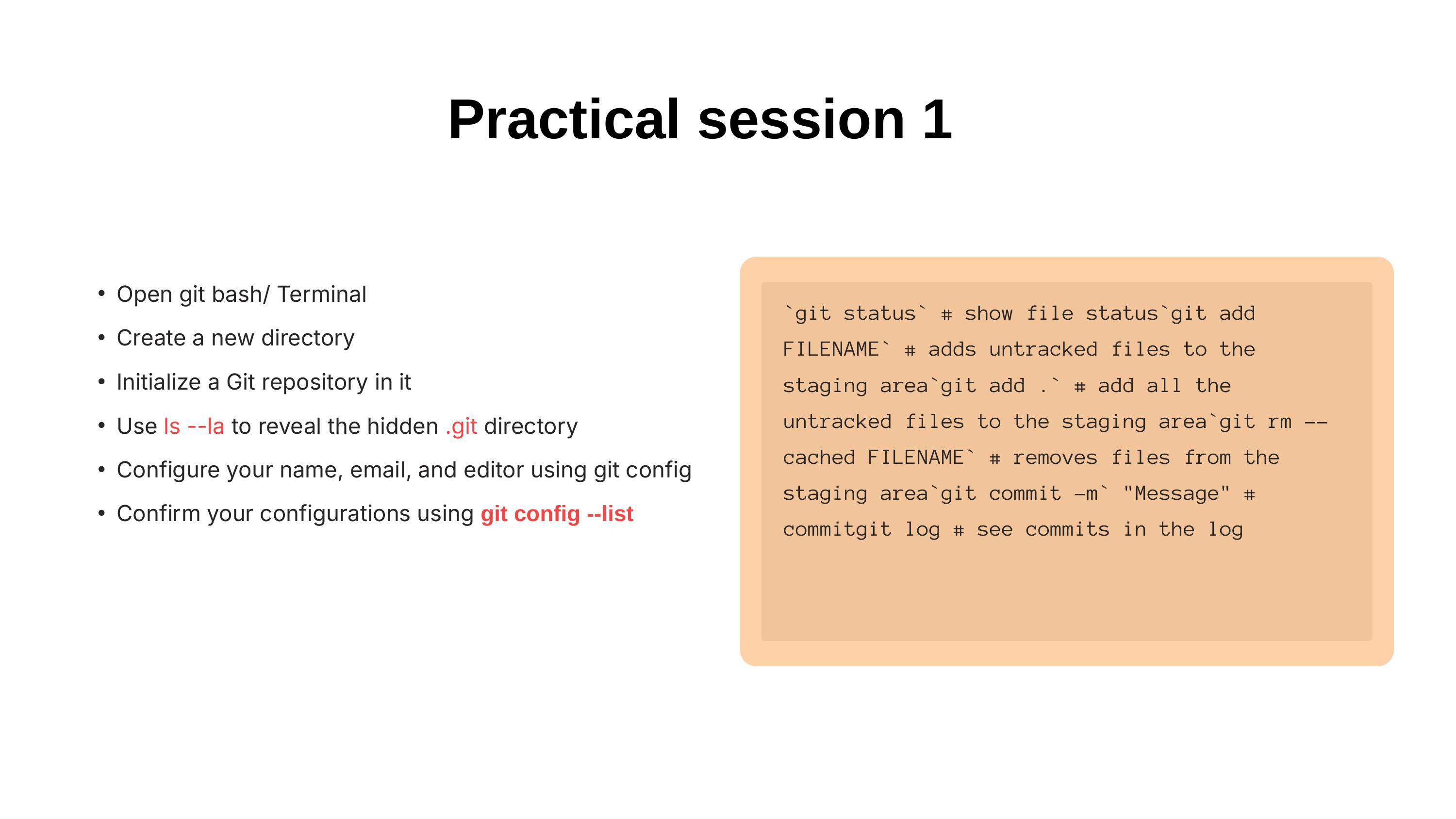

Practical session 1

Open git bash/ Terminal

`git status` # show file status`git add FILENAME` # adds untracked files to the staging area`git add .` # add all the untracked files to the staging area`git rm --cached FILENAME` # removes files from the staging area`git commit -m` "Message" # commitgit log # see commits in the log
Create a new directory
Initialize a Git repository in it
Use ls --la to reveal the hidden .git directory
Configure your name, email, and editor using git config
Confirm your configurations using git config --list